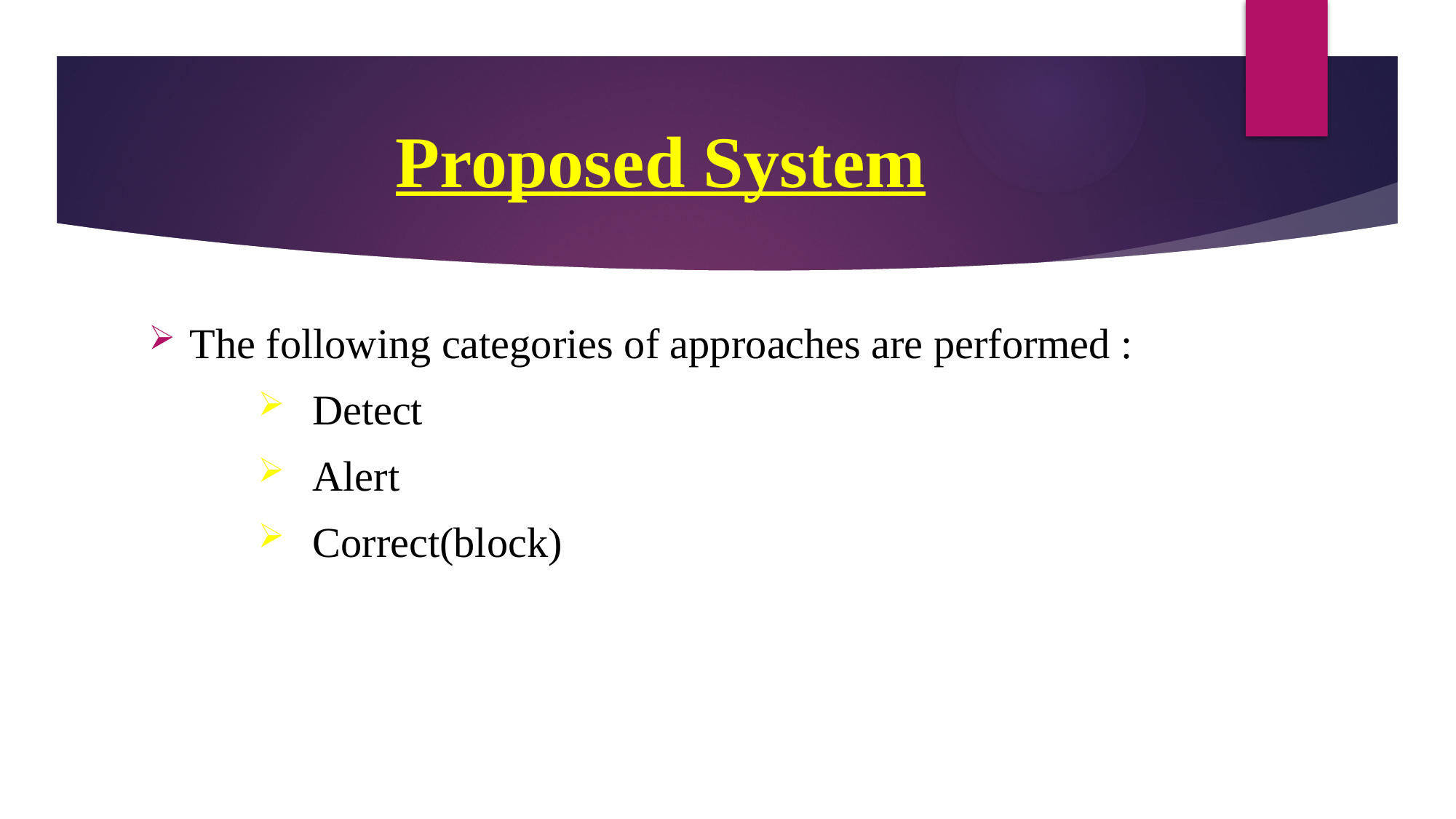

# Proposed System
The following categories of approaches are performed :
Detect
Alert
Correct(block)